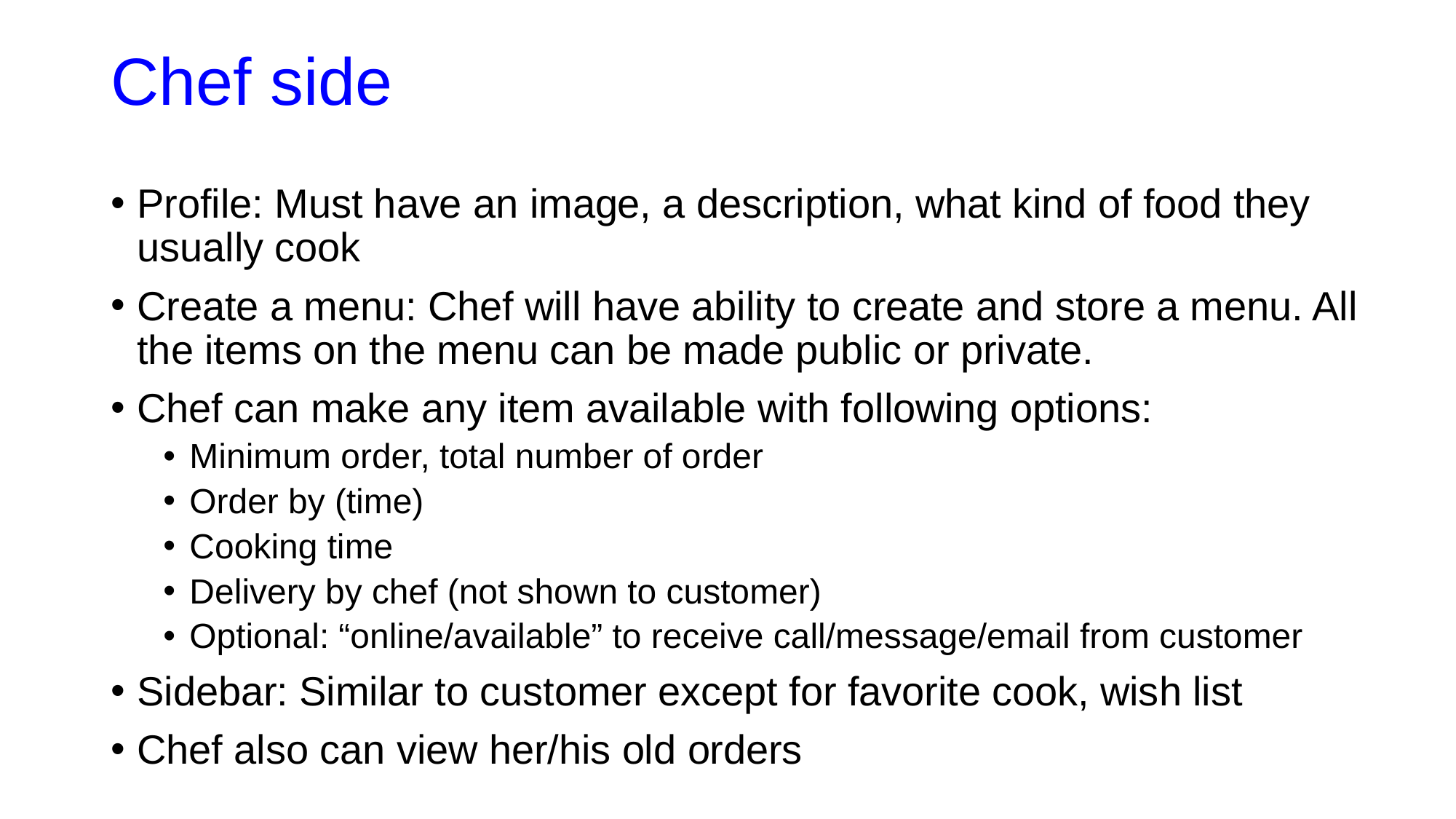

# Chef side
Profile: Must have an image, a description, what kind of food they usually cook
Create a menu: Chef will have ability to create and store a menu. All the items on the menu can be made public or private.
Chef can make any item available with following options:
Minimum order, total number of order
Order by (time)
Cooking time
Delivery by chef (not shown to customer)
Optional: “online/available” to receive call/message/email from customer
Sidebar: Similar to customer except for favorite cook, wish list
Chef also can view her/his old orders